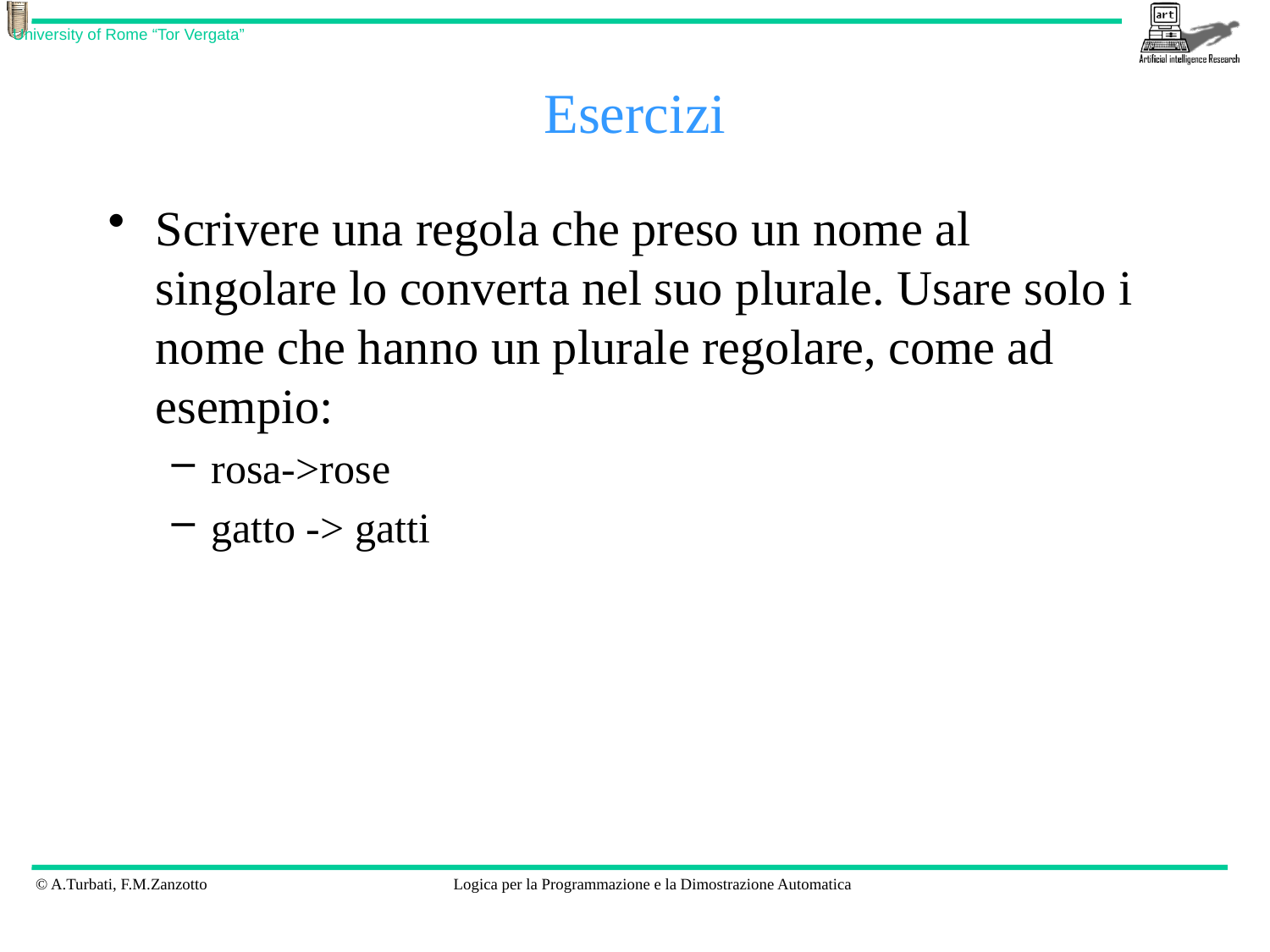

# Esercizi
Scrivere una regola che preso un nome al singolare lo converta nel suo plurale. Usare solo i nome che hanno un plurale regolare, come ad esempio:
rosa->rose
gatto -> gatti